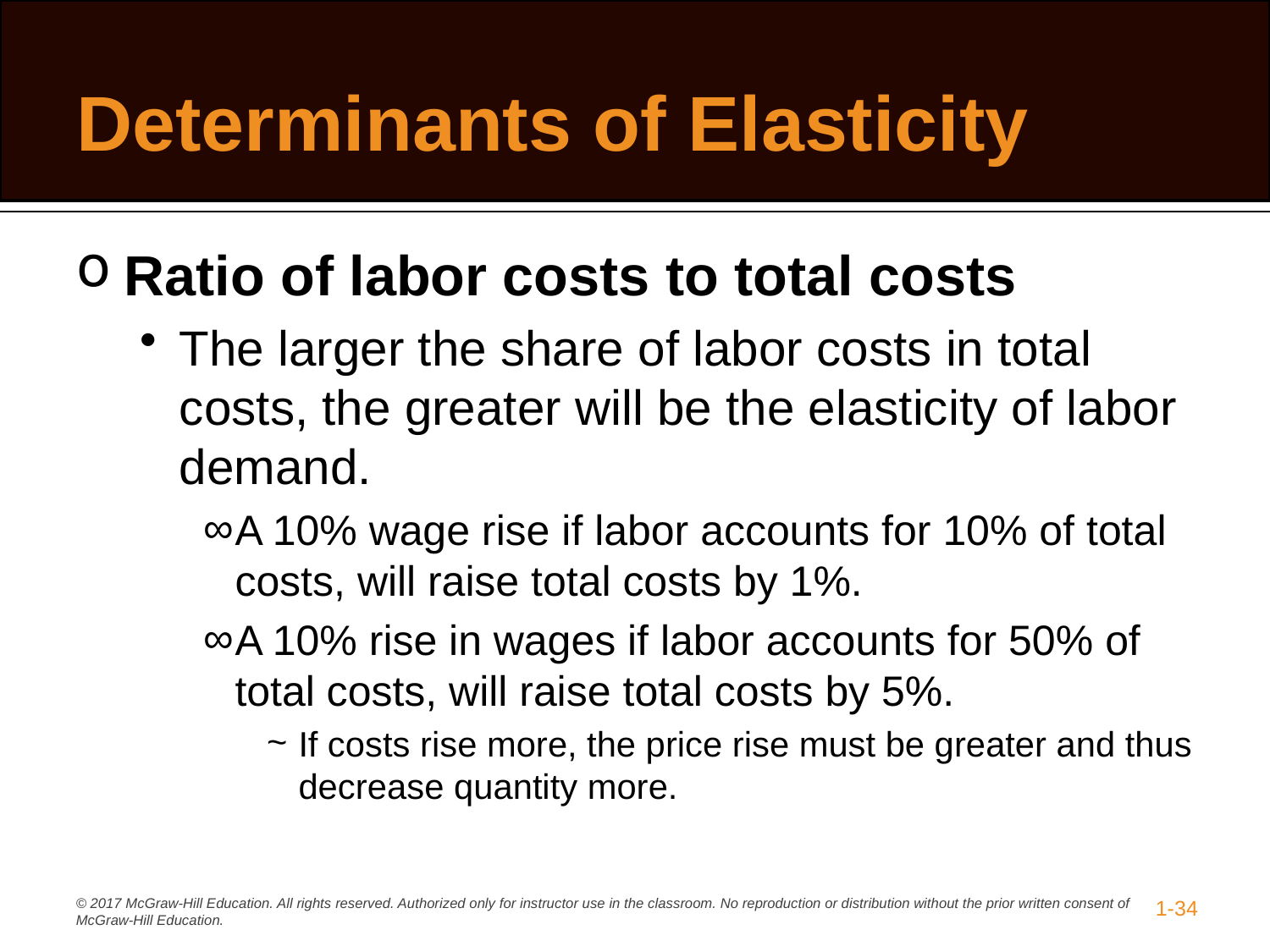

# Determinants of Elasticity
Ratio of labor costs to total costs
The larger the share of labor costs in total costs, the greater will be the elasticity of labor demand.
A 10% wage rise if labor accounts for 10% of total costs, will raise total costs by 1%.
A 10% rise in wages if labor accounts for 50% of total costs, will raise total costs by 5%.
If costs rise more, the price rise must be greater and thus decrease quantity more.